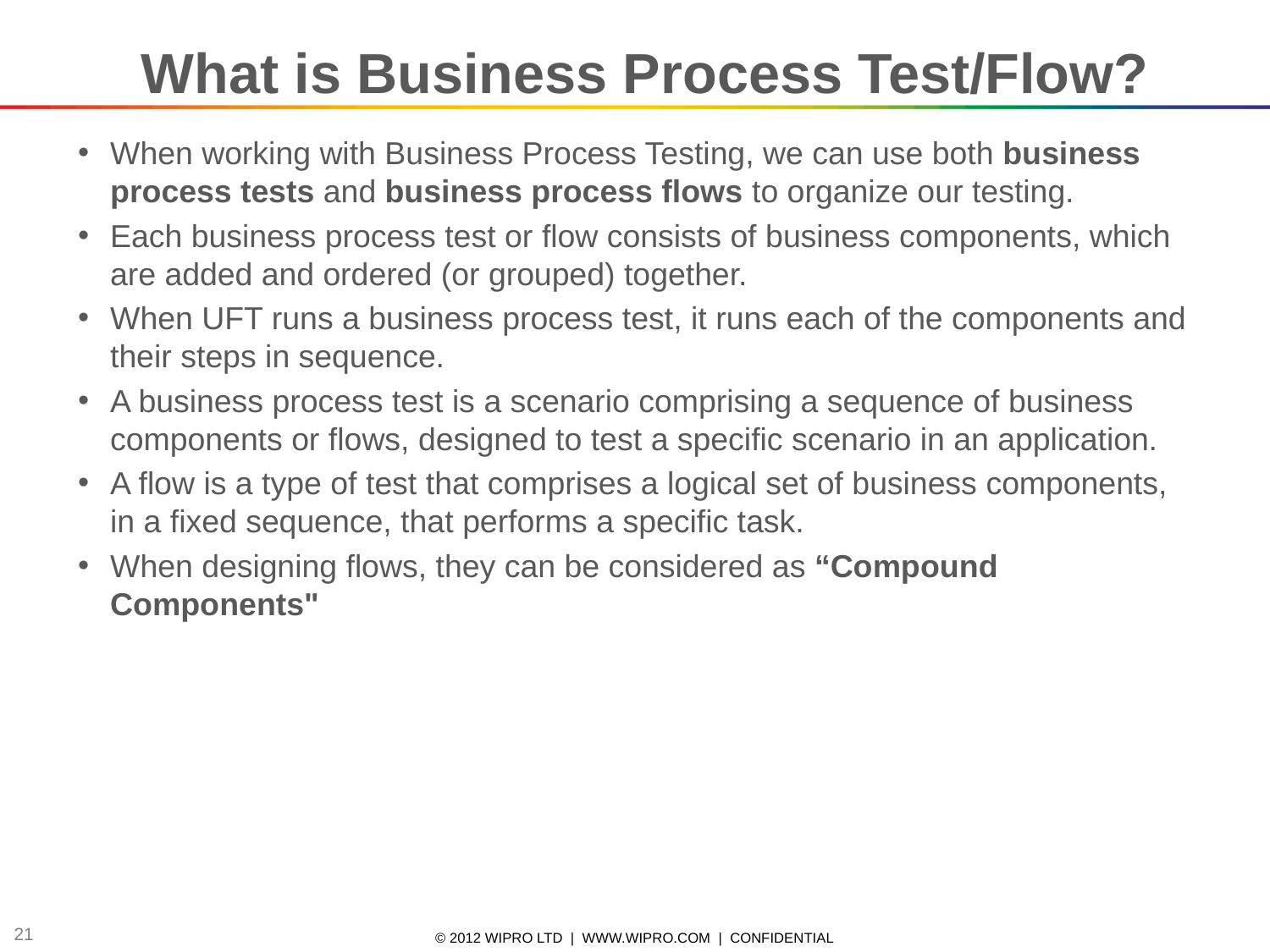

# What is Business Process Test/Flow?
When working with Business Process Testing, we can use both business process tests and business process flows to organize our testing.
Each business process test or flow consists of business components, which are added and ordered (or grouped) together.
When UFT runs a business process test, it runs each of the components and their steps in sequence.
A business process test is a scenario comprising a sequence of business components or flows, designed to test a specific scenario in an application.
A flow is a type of test that comprises a logical set of business components, in a fixed sequence, that performs a specific task.
When designing flows, they can be considered as “Compound Components"